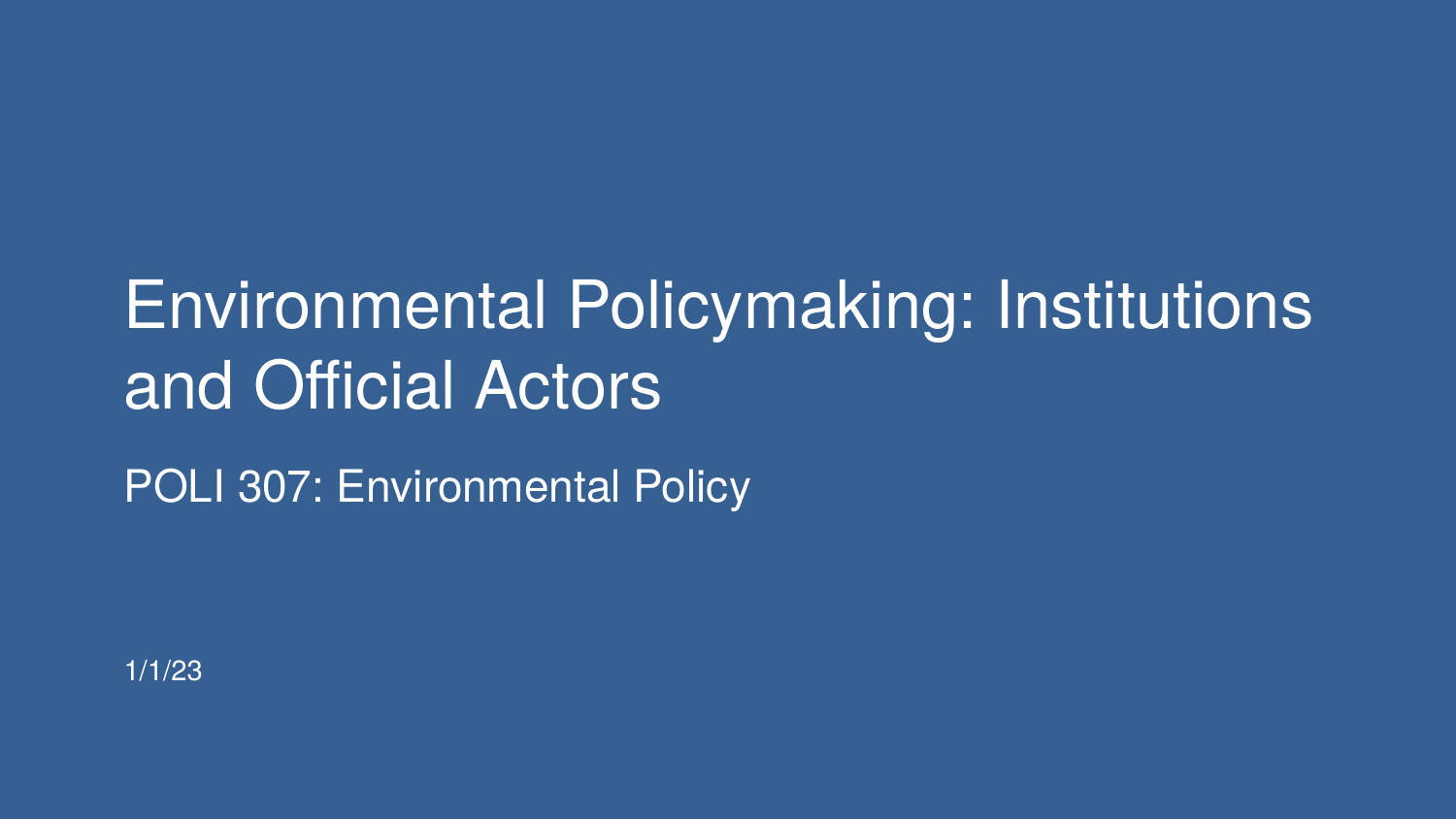

# Environmental Policymaking: Institutions and Official Actors
POLI 307: Environmental Policy
1/1/23